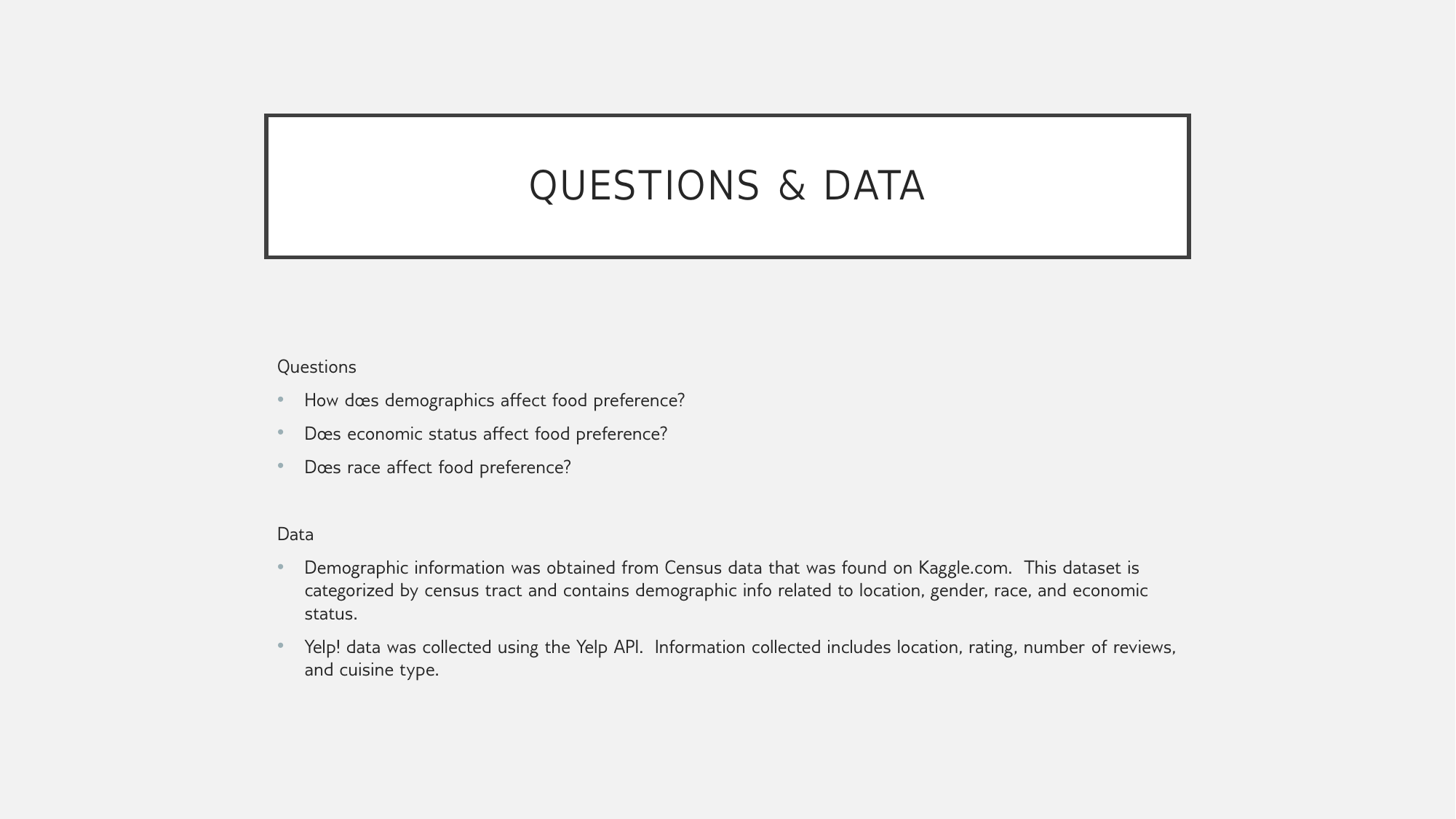

# Questions & Data

Questions
How does demographics affect food preference?
Does economic status affect food preference?
Does race affect food preference?

Data
Demographic information was obtained from Census data that was found on Kaggle.com.  This dataset is categorized by census tract and contains demographic info related to location, gender, race, and economic status.
Yelp! data was collected using the Yelp API.  Information collected includes location, rating, number of reviews, and cuisine type.